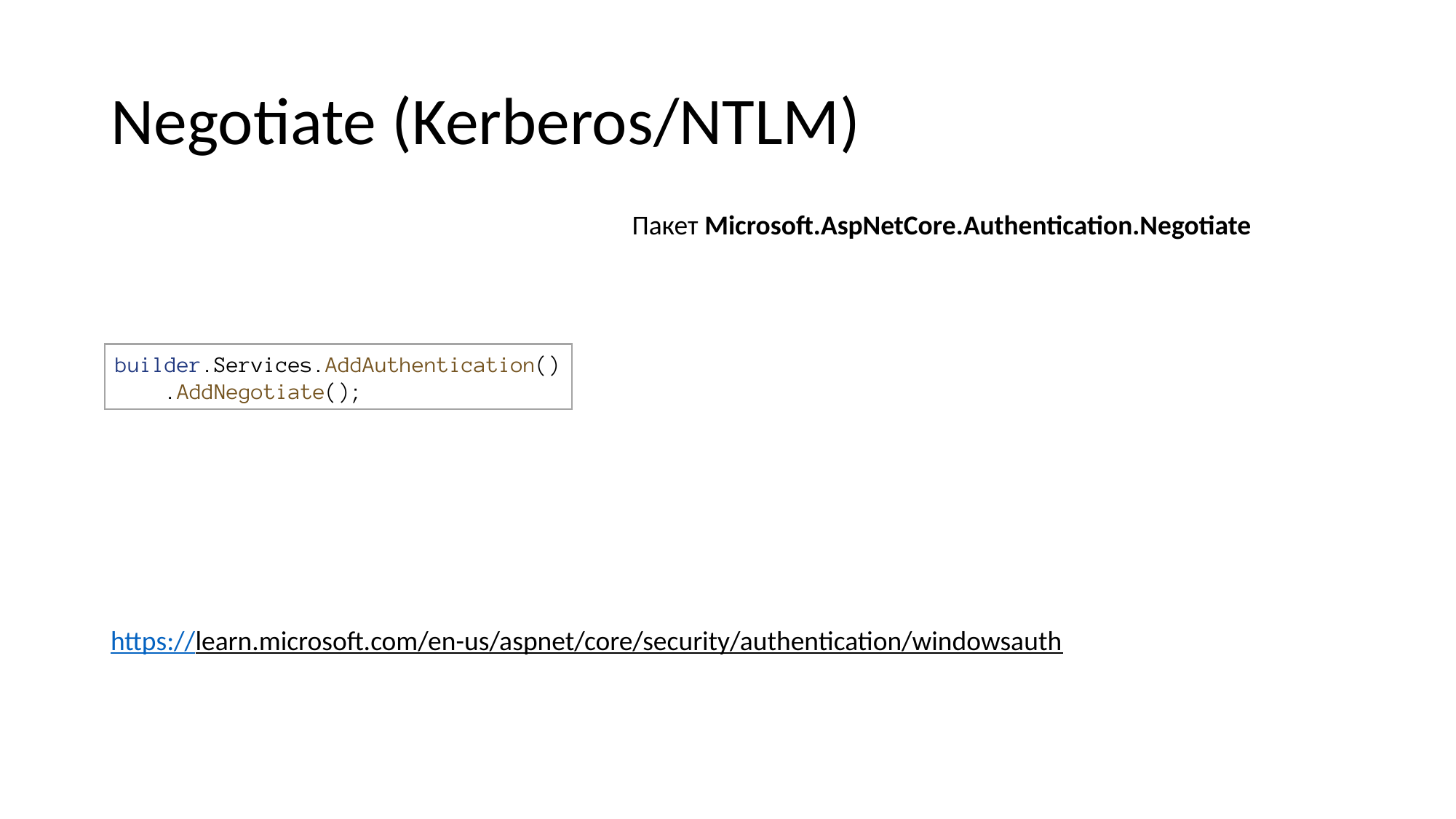

# Negotiate (Kerberos/NTLM)
Пакет Microsoft.AspNetCore.Authentication.Negotiate
builder.Services.AddAuthentication()
    .AddNegotiate();
https://learn.microsoft.com/en-us/aspnet/core/security/authentication/windowsauth